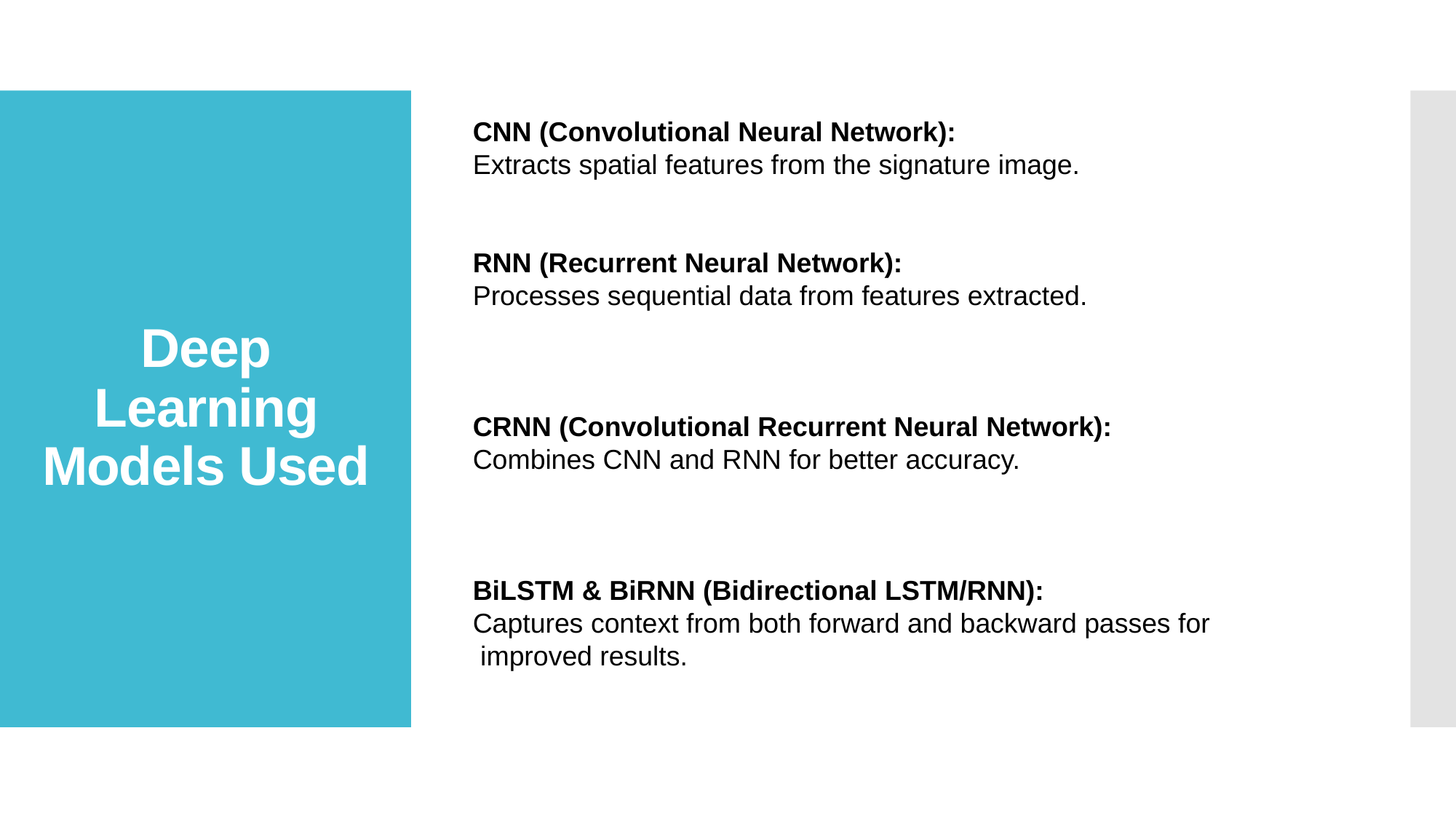

CNN (Convolutional Neural Network):
Extracts spatial features from the signature image.

RNN (Recurrent Neural Network):
Processes sequential data from features extracted.

CRNN (Convolutional Recurrent Neural Network):
Combines CNN and RNN for better accuracy.

BiLSTM & BiRNN (Bidirectional LSTM/RNN):
Captures context from both forward and backward passes for
 improved results.

# Deep Learning Models Used